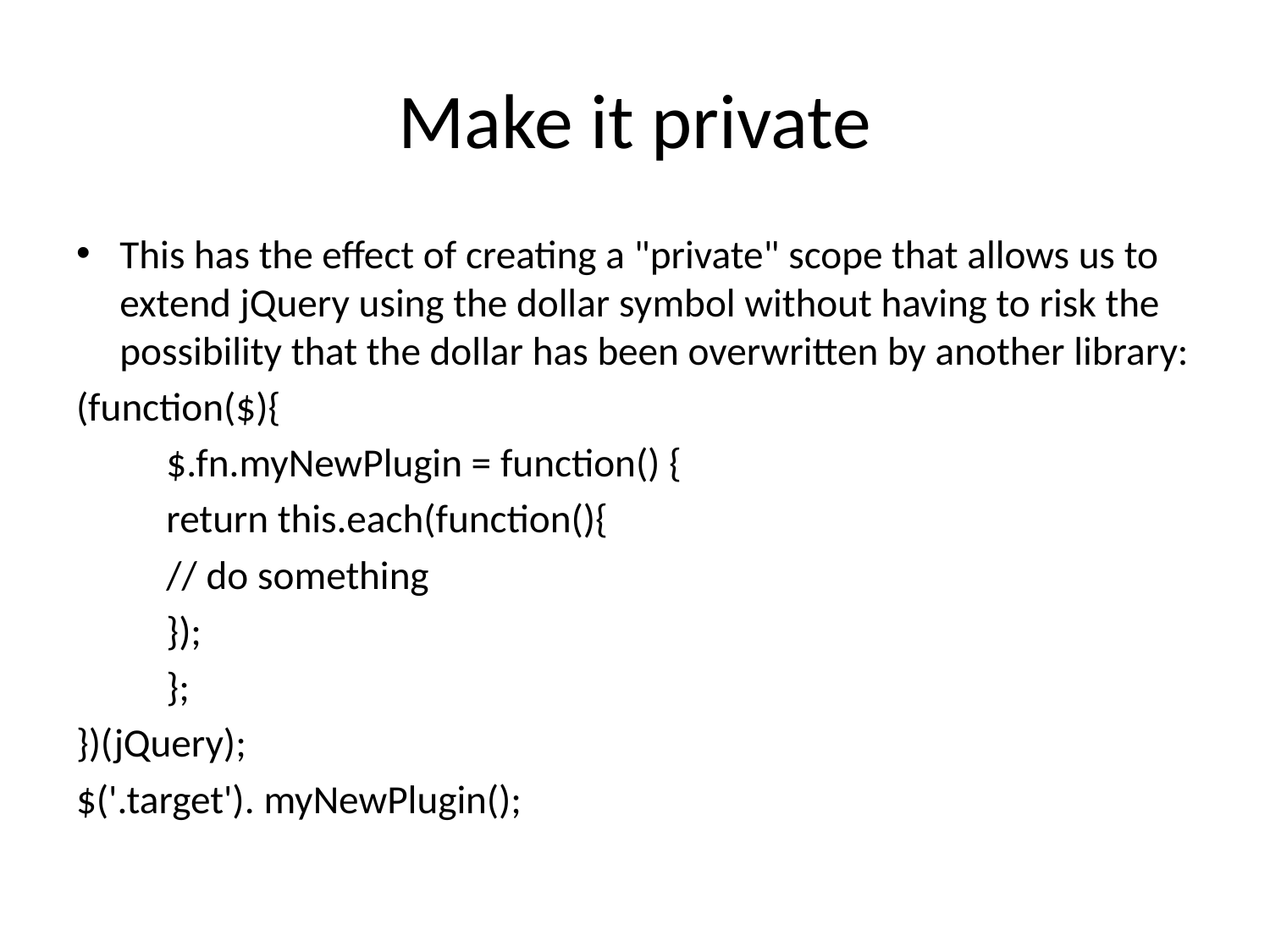

# Make it private
This has the effect of creating a "private" scope that allows us to extend jQuery using the dollar symbol without having to risk the possibility that the dollar has been overwritten by another library:
(function($){
	$.fn.myNewPlugin = function() {
		return this.each(function(){
			// do something
		});
	};
})(jQuery);
$('.target'). myNewPlugin();